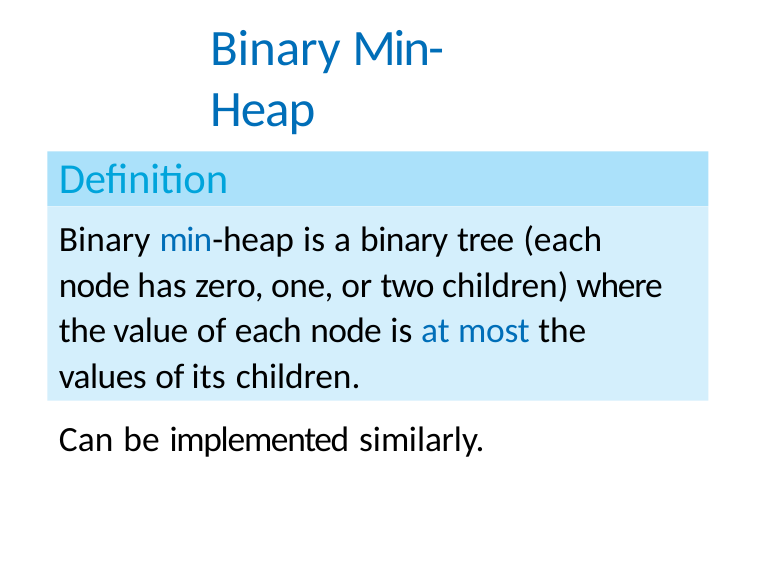

# Binary Min-Heap
Definition
Binary min-heap is a binary tree (each node has zero, one, or two children) where the value of each node is at most the values of its children.
Can be implemented similarly.